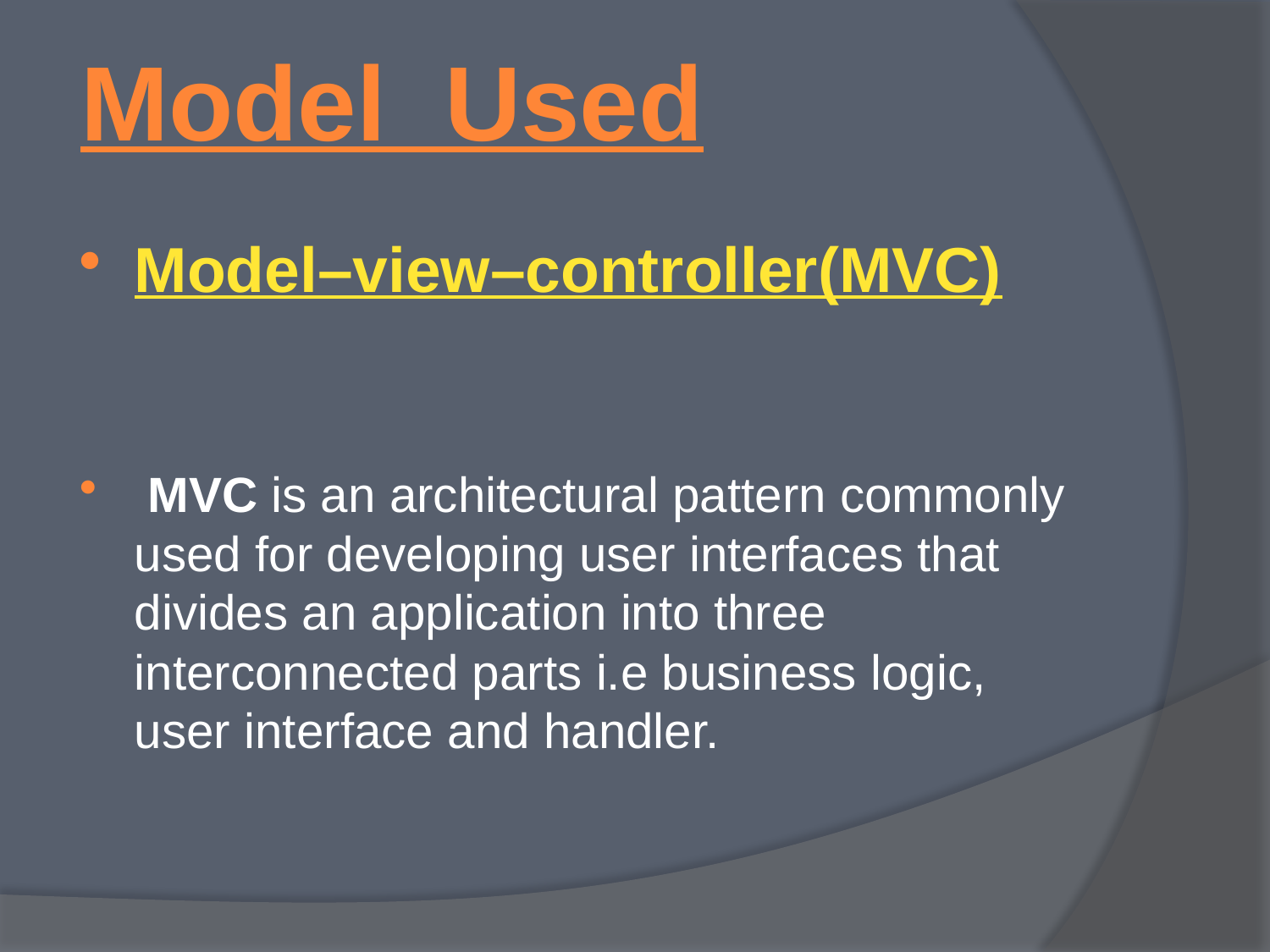

# Model  Used
Model–view–controller(MVC)

 MVC is an architectural pattern commonly used for developing user interfaces that divides an application into three interconnected parts i.e business logic, user interface and handler.